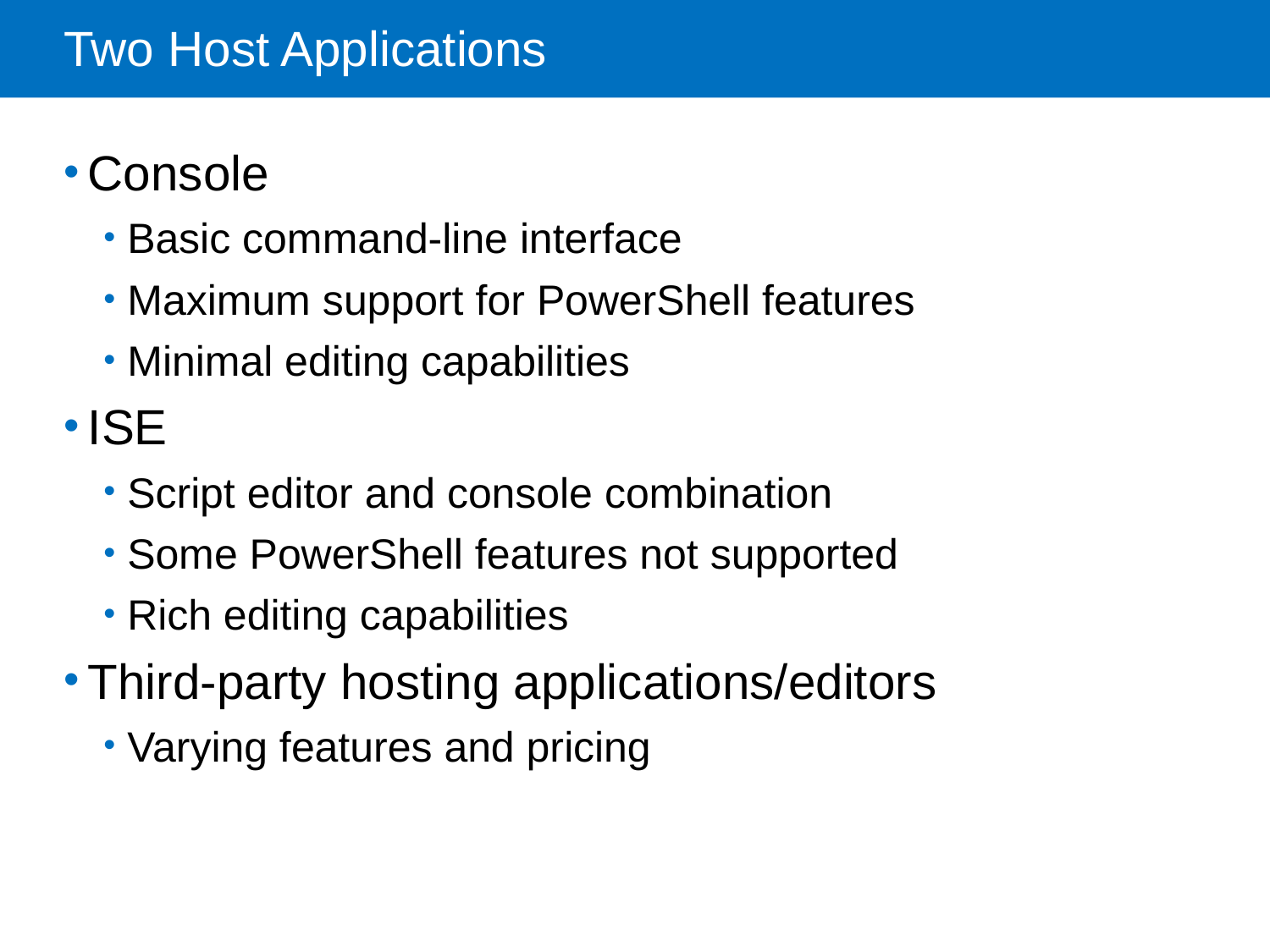

# Two Host Applications
Console
Basic command-line interface
Maximum support for PowerShell features
Minimal editing capabilities
ISE
Script editor and console combination
Some PowerShell features not supported
Rich editing capabilities
Third-party hosting applications/editors
Varying features and pricing